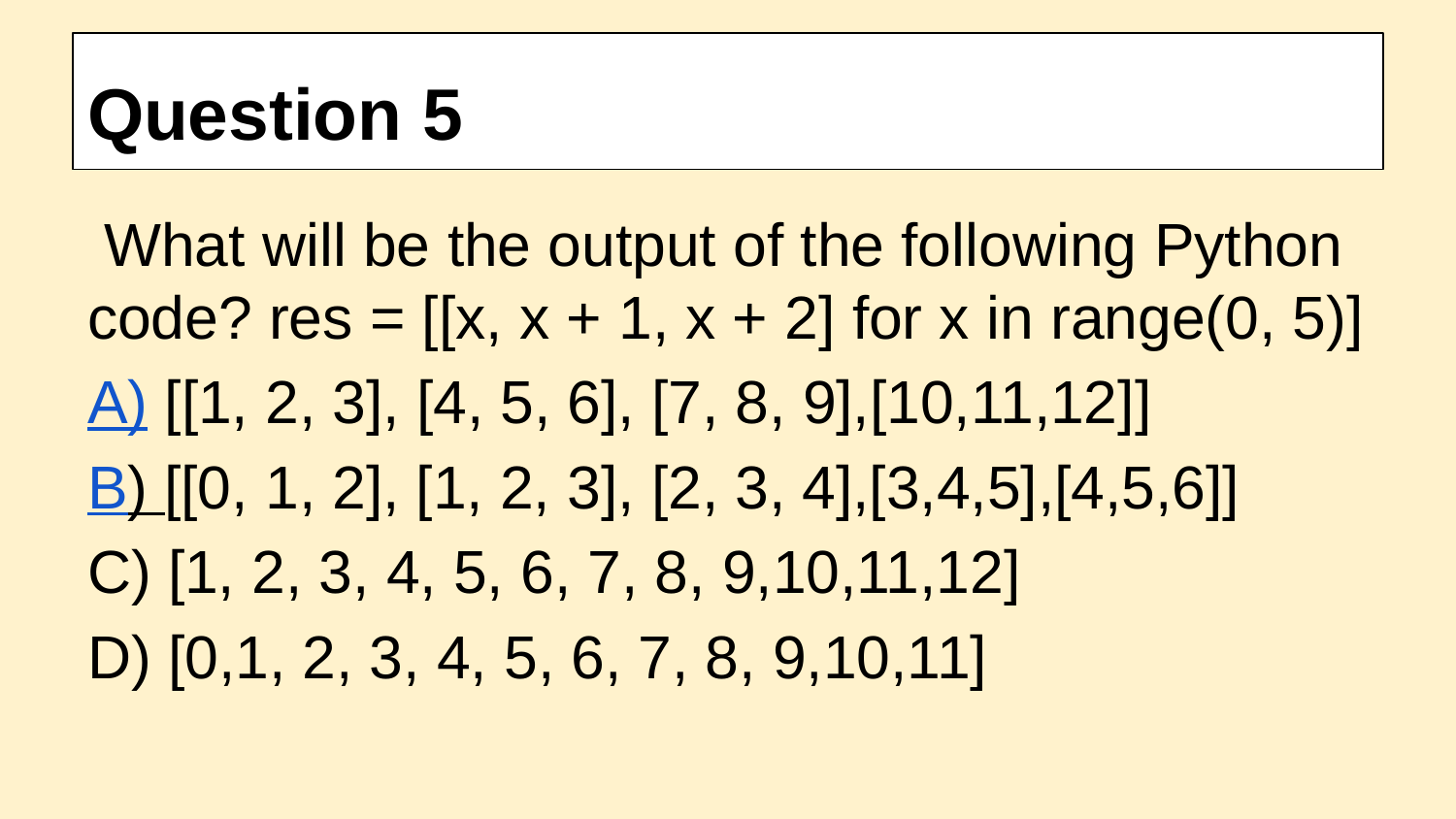

# Question 5
 What will be the output of the following Python code? res = [[x, x + 1, x + 2] for x in range(0, 5)]
A) [[1, 2, 3], [4, 5, 6], [7, 8, 9],[10,11,12]]
B) [[0, 1, 2], [1, 2, 3], [2, 3, 4],[3,4,5],[4,5,6]]
C) [1, 2, 3, 4, 5, 6, 7, 8, 9,10,11,12]
D) [0,1, 2, 3, 4, 5, 6, 7, 8, 9,10,11]